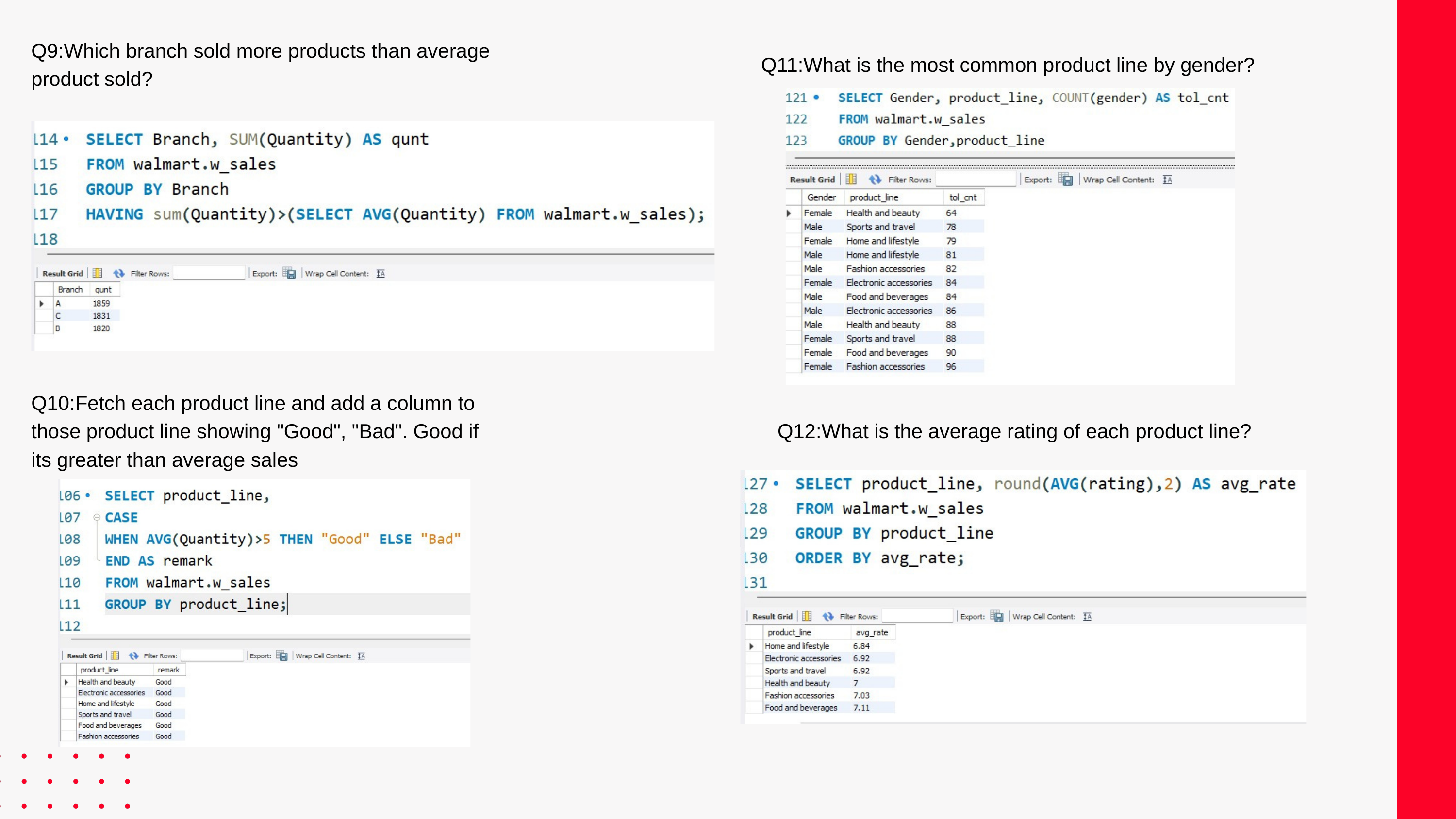

Q9:Which branch sold more products than average product sold?
Q11:What is the most common product line by gender?

Q10:Fetch each product line and add a column to those product line showing "Good", "Bad". Good if its greater than average sales
Q12:What is the average rating of each product line?